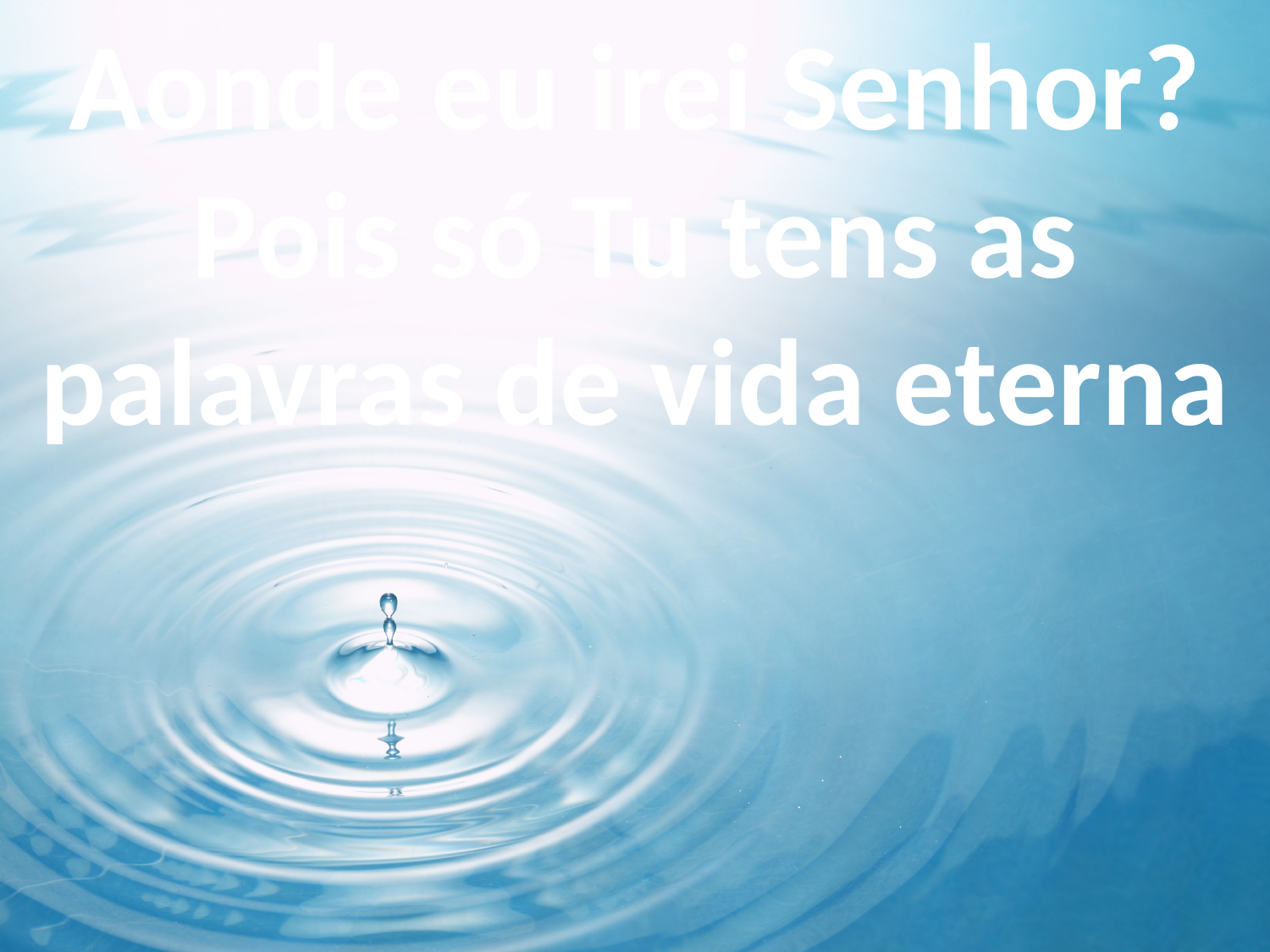

Aonde eu irei Senhor?
Pois só Tu tens as palavras de vida eterna